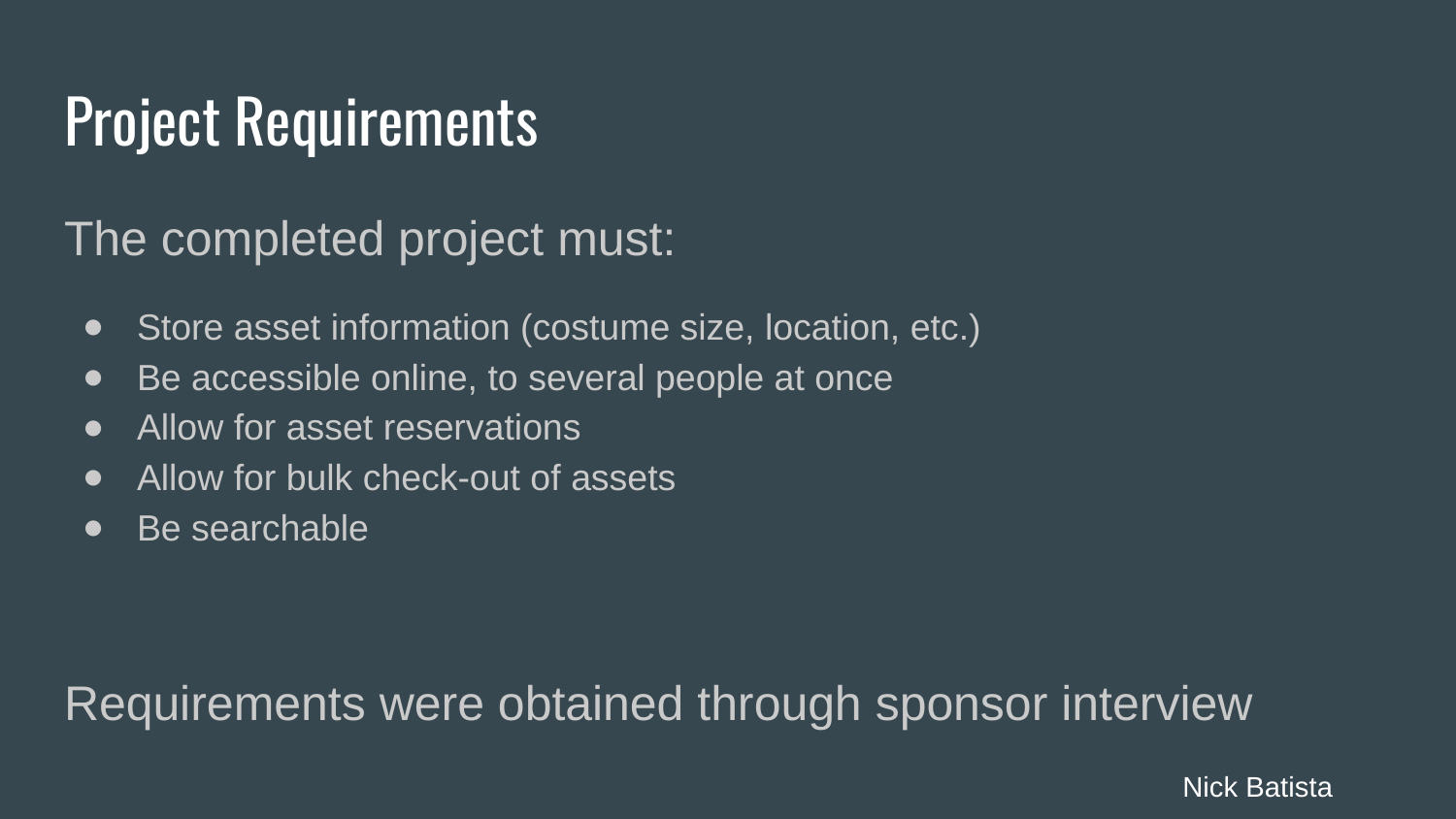

# Project Requirements
The completed project must:
Store asset information (costume size, location, etc.)
Be accessible online, to several people at once
Allow for asset reservations
Allow for bulk check-out of assets
Be searchable

Requirements were obtained through sponsor interview

Nick Batista 	4